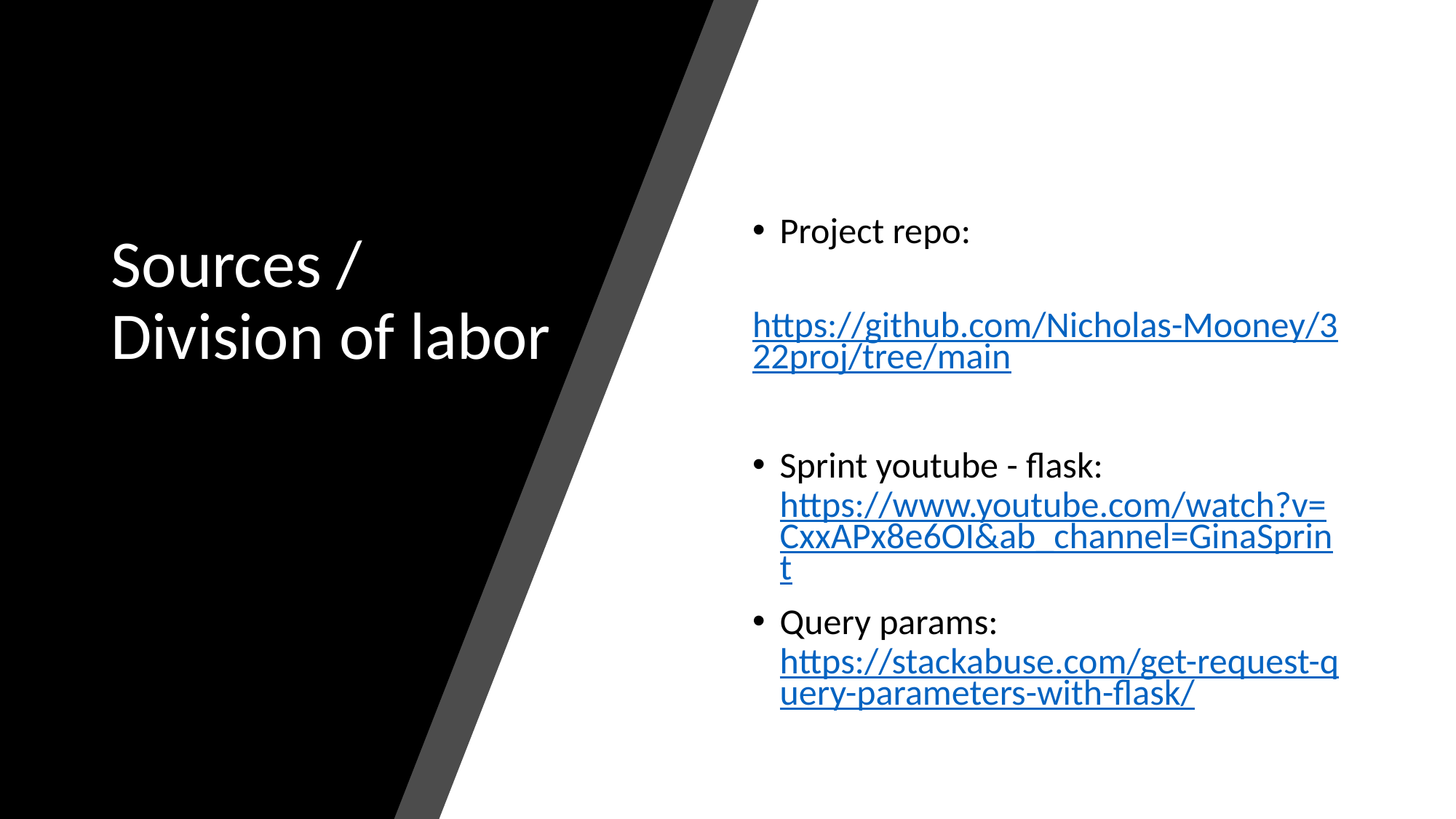

# Sources / Division of labor

Project repo:
 https://github.com/Nicholas-Mooney/322proj/tree/main

Sprint youtube - flask: https://www.youtube.com/watch?v=CxxAPx8e6OI&ab_channel=GinaSprint
Query params: https://stackabuse.com/get-request-query-parameters-with-flask/